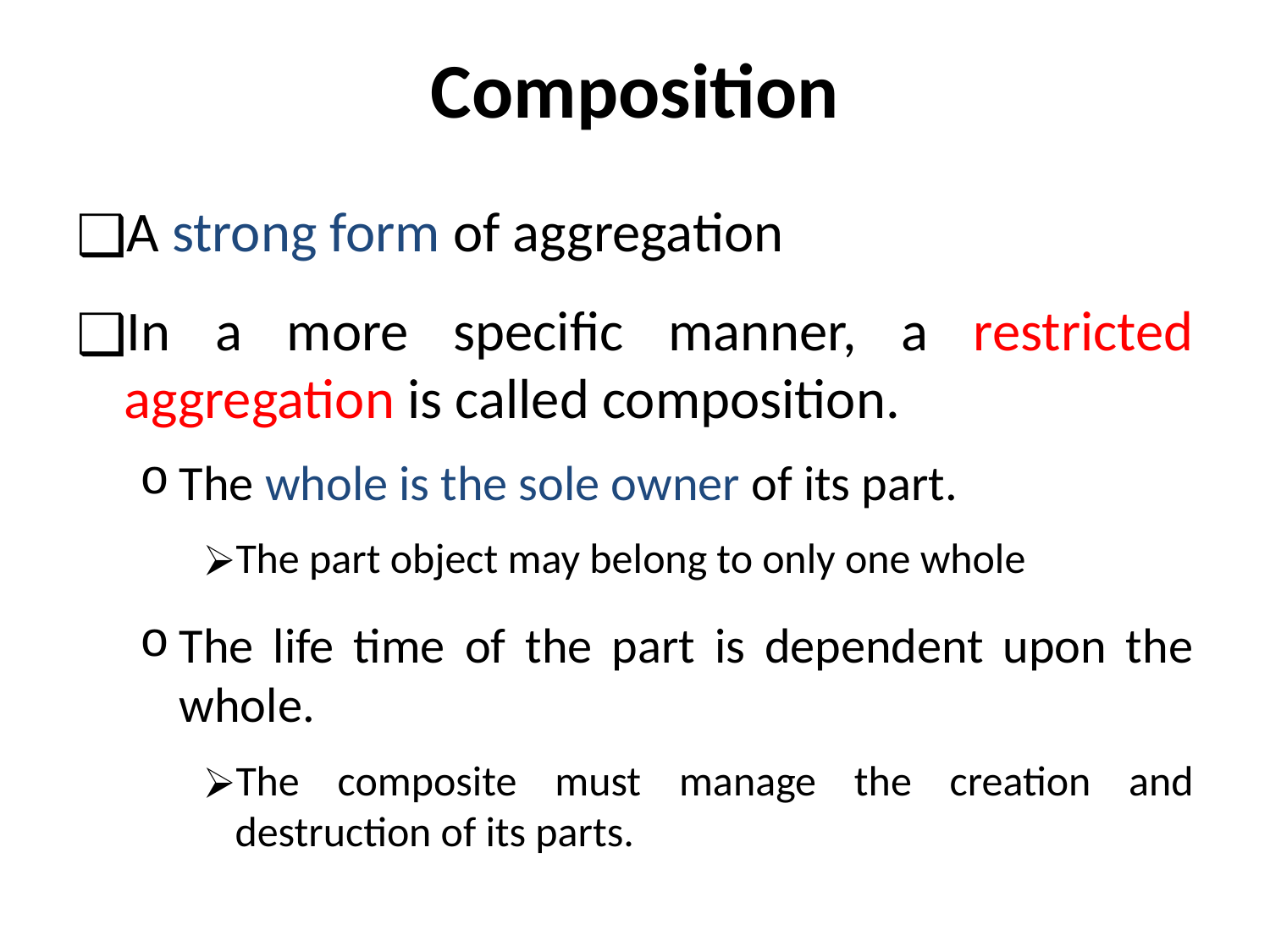

# Composition
A strong form of aggregation
In a more specific manner, a restricted aggregation is called composition.
The whole is the sole owner of its part.
The part object may belong to only one whole
The life time of the part is dependent upon the whole.
The composite must manage the creation and destruction of its parts.